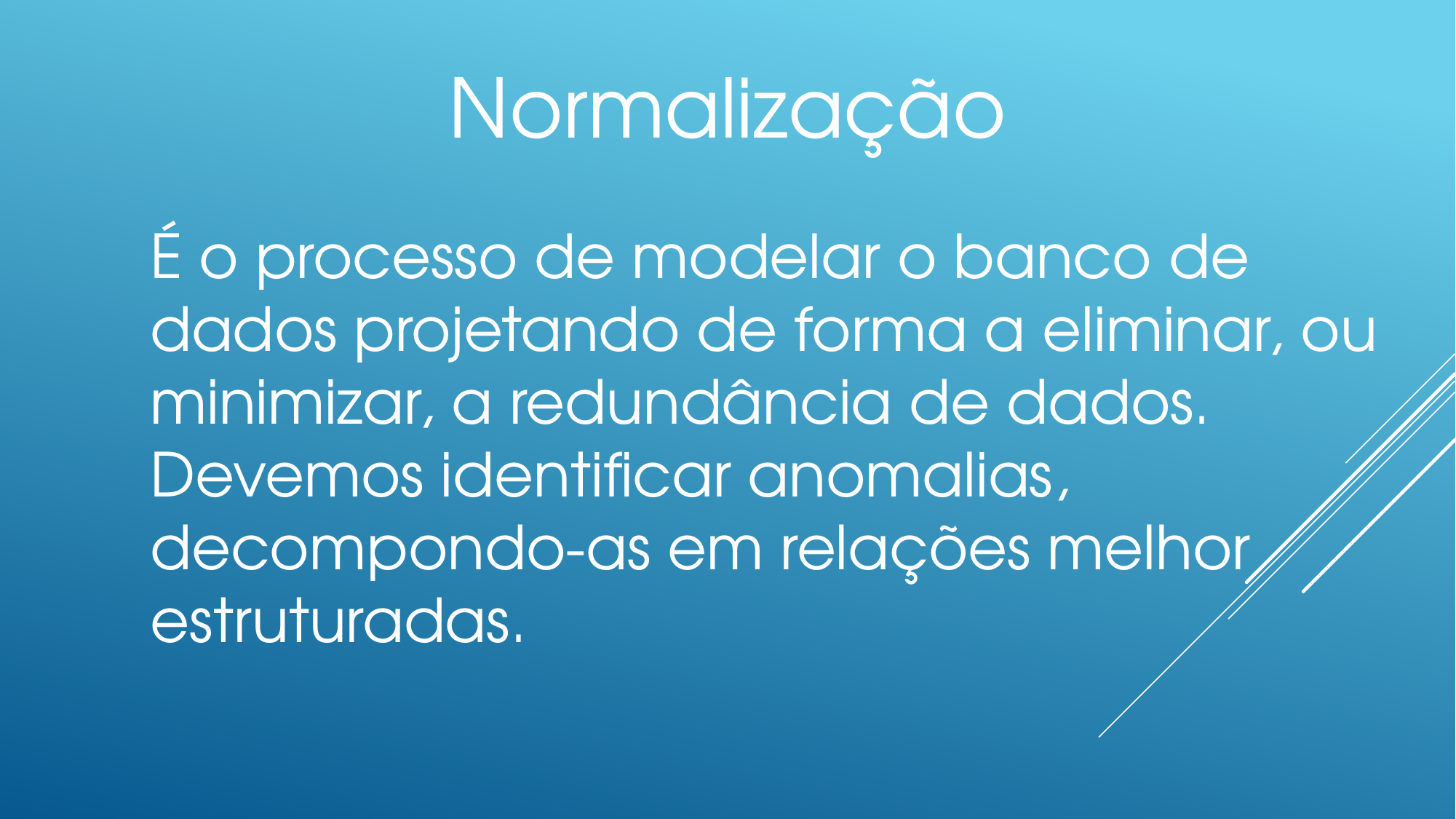

Normalização
É o processo de modelar o banco de dados projetando de forma a eliminar, ou minimizar, a redundância de dados.
Devemos identificar anomalias, decompondo-as em relações melhor estruturadas.